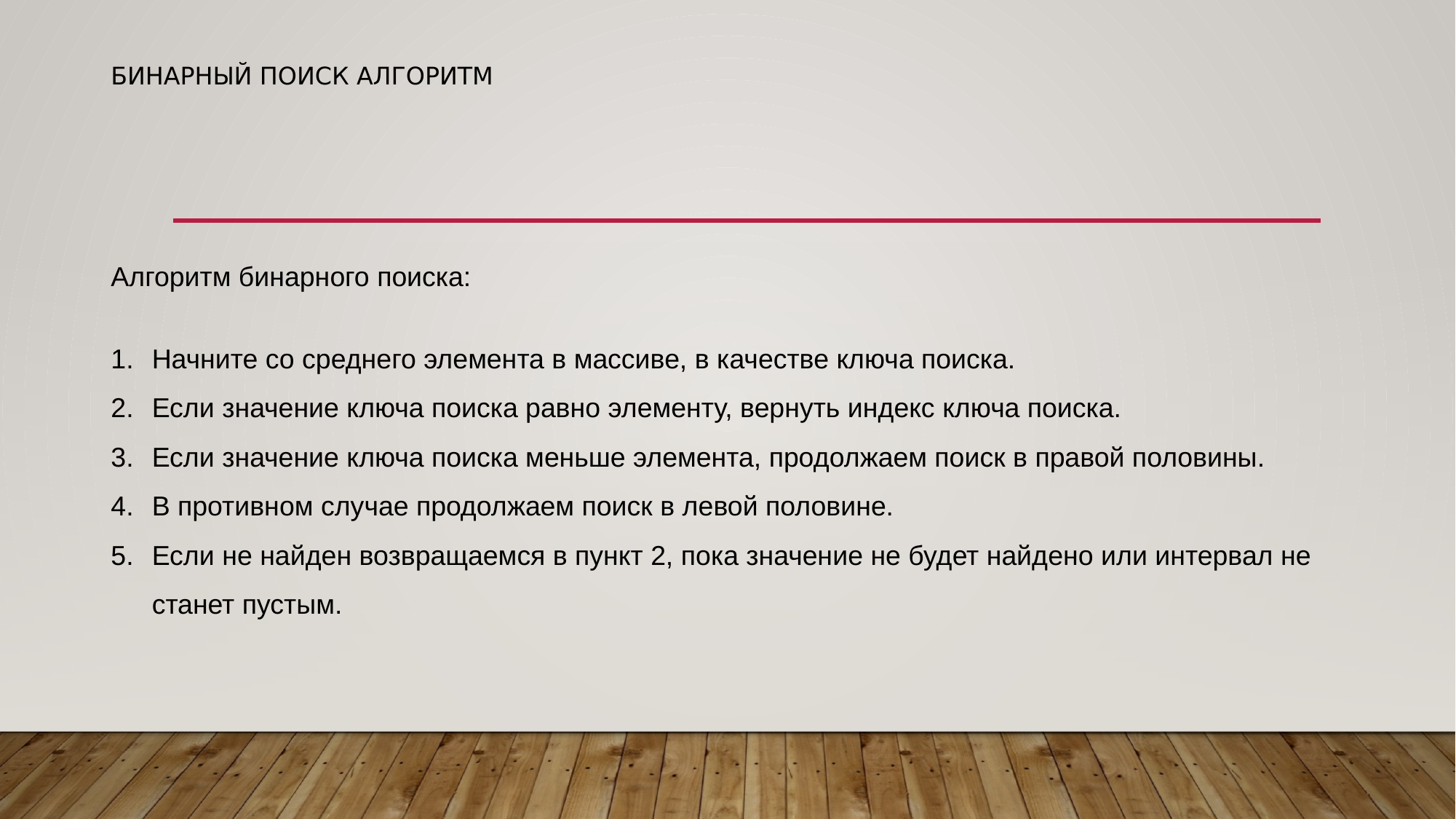

# Бинарный поиск алгоритм
Алгоритм бинарного поиска:

Начните со среднего элемента в массиве, в качестве ключа поиска.
Если значение ключа поиска равно элементу, вернуть индекс ключа поиска.
Если значение ключа поиска меньше элемента, продолжаем поиск в правой половины.
В противном случае продолжаем поиск в левой половине.
Если не найден возвращаемся в пункт 2, пока значение не будет найдено или интервал не станет пустым.